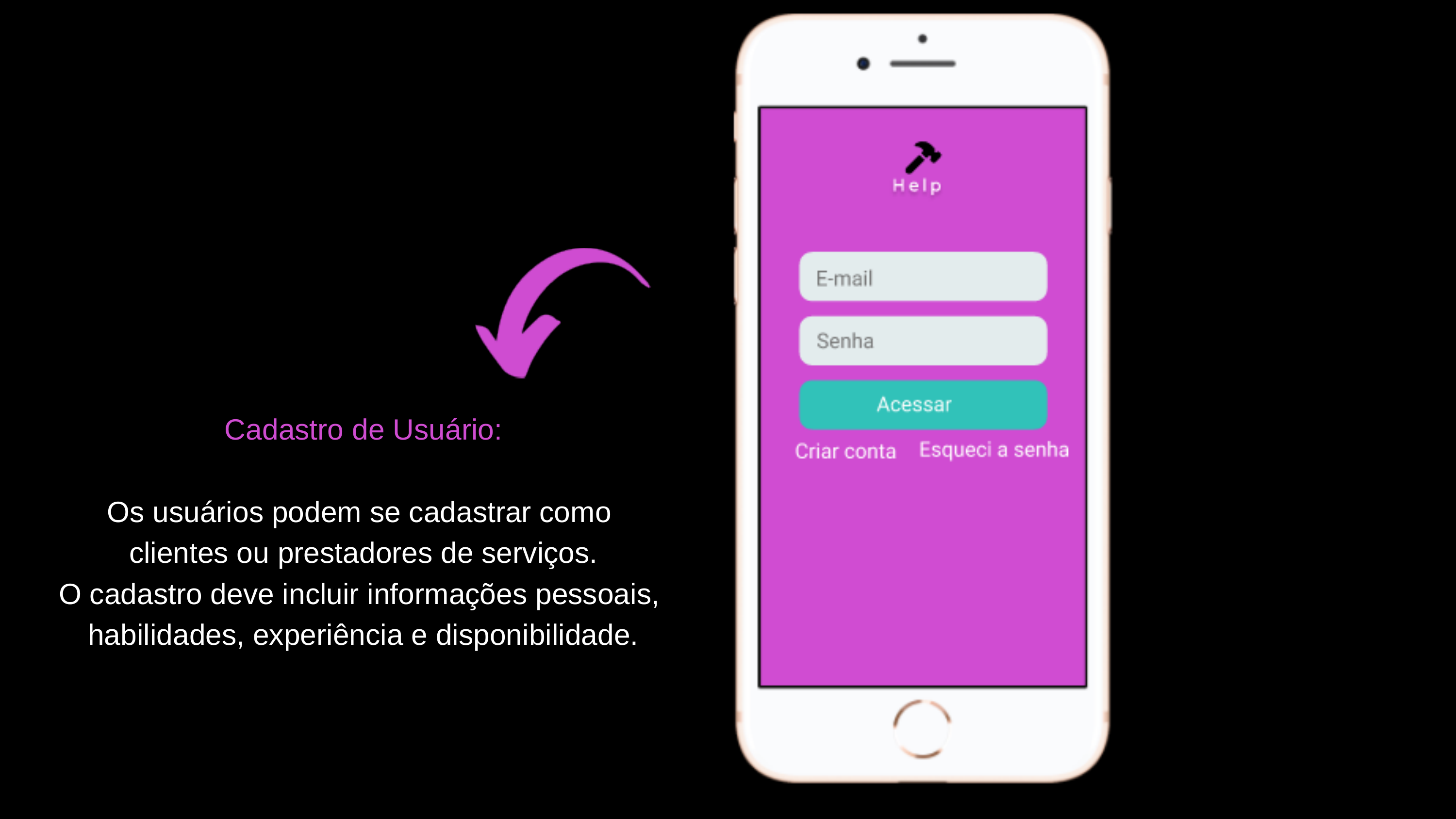

Cadastro de Usuário:

Os usuários podem se cadastrar como
clientes ou prestadores de serviços.
O cadastro deve incluir informações pessoais,
habilidades, experiência e disponibilidade.